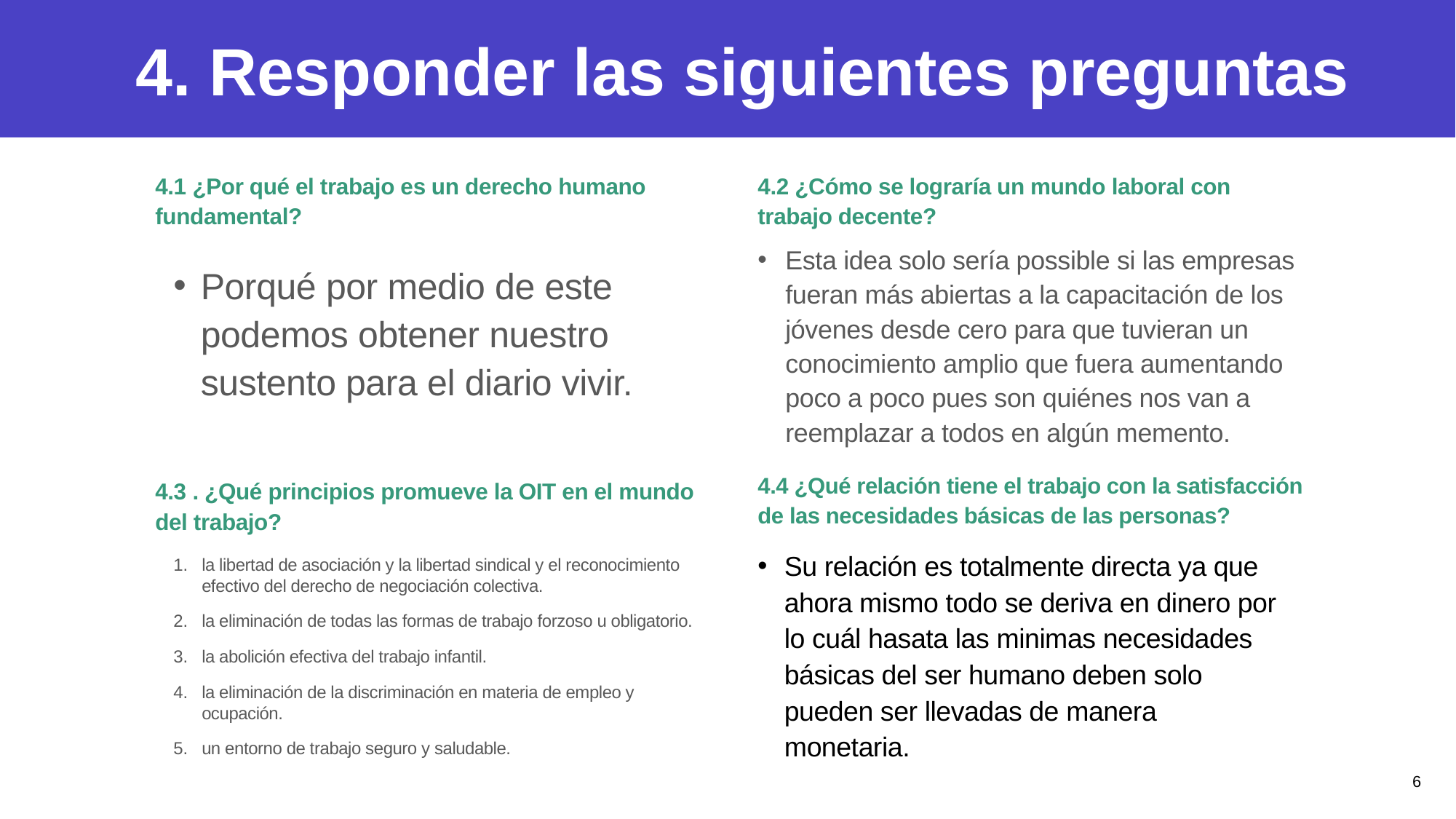

# 4. Responder las siguientes preguntas
4.1 ¿Por qué el trabajo es un derecho humano fundamental?
4.2 ¿Cómo se lograría un mundo laboral con trabajo decente?
Esta idea solo sería possible si las empresas fueran más abiertas a la capacitación de los jóvenes desde cero para que tuvieran un conocimiento amplio que fuera aumentando poco a poco pues son quiénes nos van a reemplazar a todos en algún memento.
Porqué por medio de este podemos obtener nuestro sustento para el diario vivir.
4.4 ¿Qué relación tiene el trabajo con la satisfacción de las necesidades básicas de las personas?
4.3 . ¿Qué principios promueve la OIT en el mundo del trabajo?
Su relación es totalmente directa ya que ahora mismo todo se deriva en dinero por lo cuál hasata las minimas necesidades básicas del ser humano deben solo pueden ser llevadas de manera monetaria.
la libertad de asociación y la libertad sindical y el reconocimiento efectivo del derecho de negociación colectiva.
la eliminación de todas las formas de trabajo forzoso u obligatorio.
la abolición efectiva del trabajo infantil.
la eliminación de la discriminación en materia de empleo y ocupación.
un entorno de trabajo seguro y saludable.
6